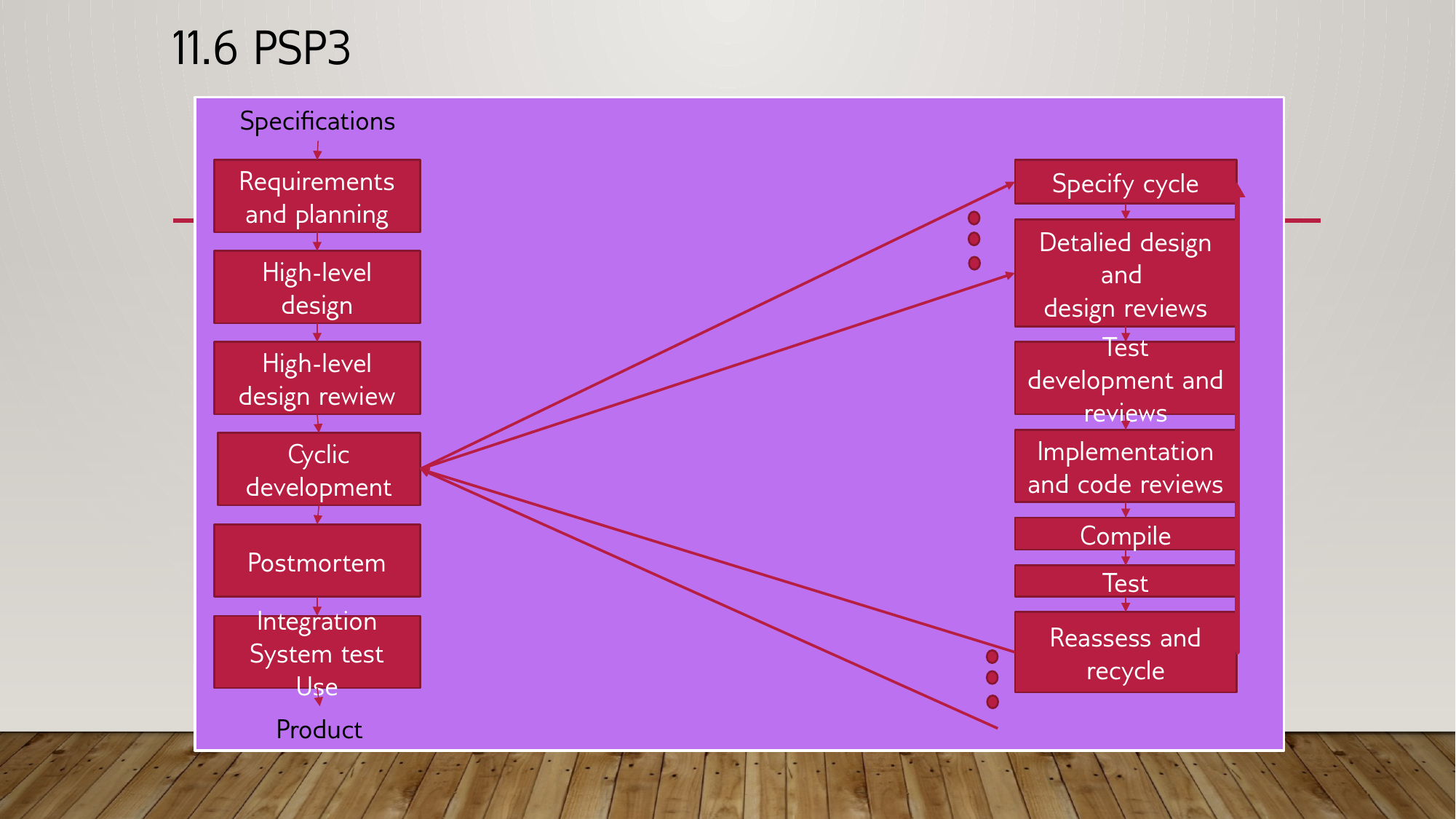

# 11.6 PSP3

Specifications
Requirements and planning
Specify cycle

Detalied design and
design reviews

High-level design

High-level design rewiew
Test development and reviews
Implementation and code reviews
Cyclic development
Compile
Postmortem
Test
Reassess and recycle
Integration System test Use

Product